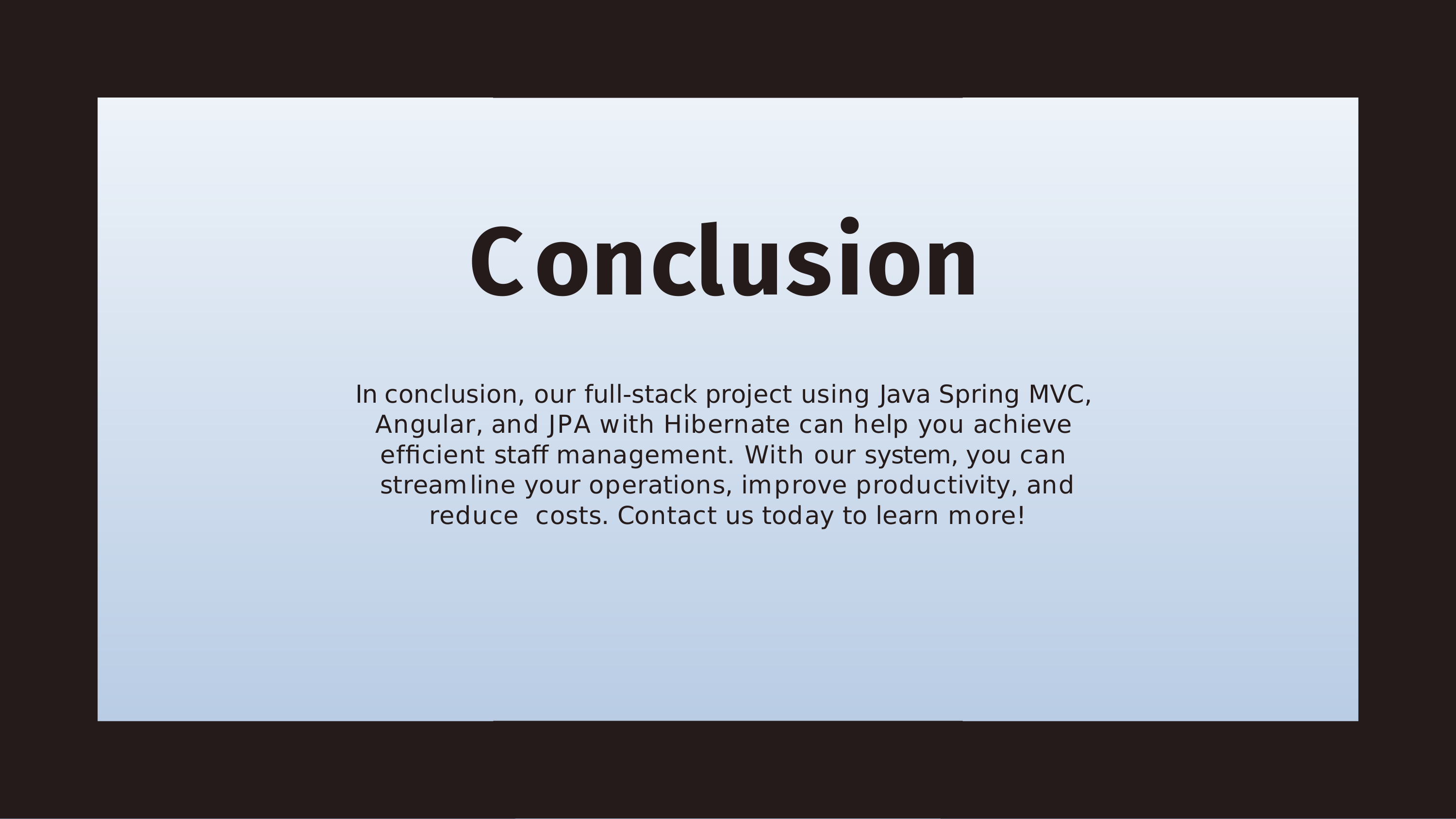

# Conclusion
In conclusion, our full-stack project using Java Spring MVC,  Angular, and JPA with Hibernate can help you achieve  efﬁcient staff management. With our system, you can  streamline your operations, improve productivity, and reduce  costs. Contact us today to learn more!